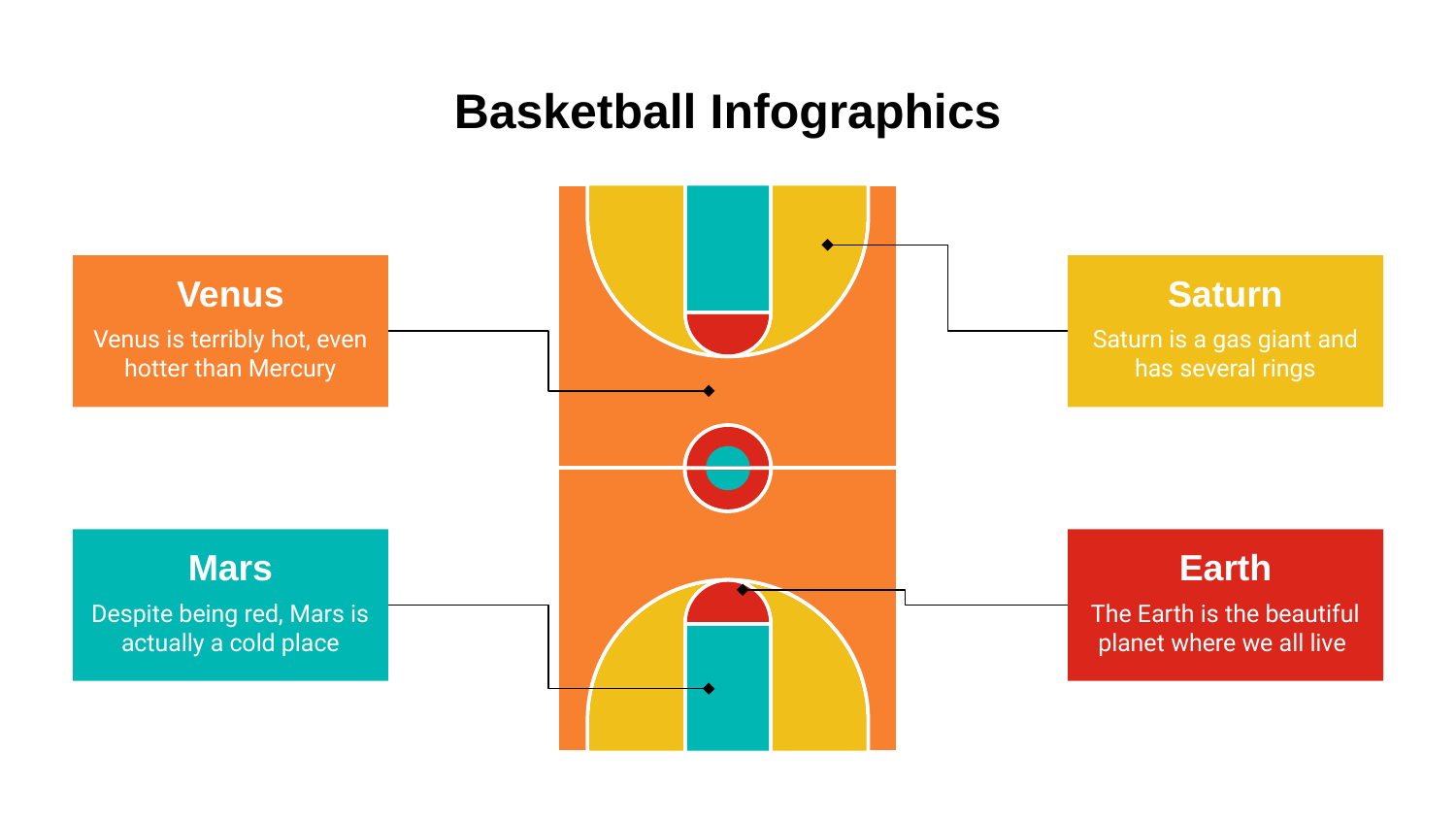

# Basketball Infographics

Venus
Venus is terribly hot, even hotter than Mercury

Saturn
Saturn is a gas giant and has several rings

Mars
Despite being red, Mars is actually a cold place

Earth
The Earth is the beautiful planet where we all live